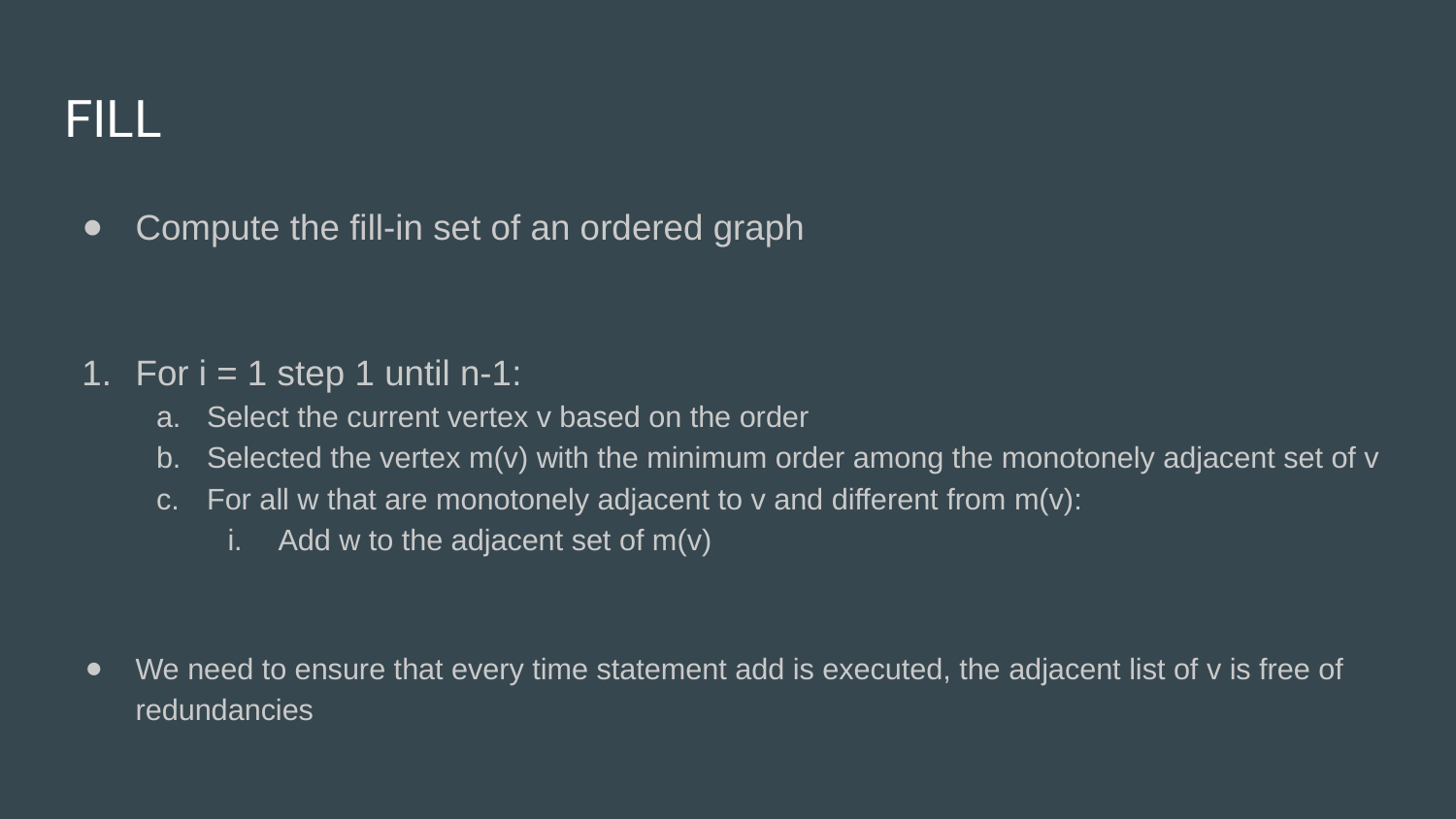

# FILL
Compute the fill-in set of an ordered graph

For i = 1 step 1 until n-1:
Select the current vertex v based on the order
Selected the vertex m(v) with the minimum order among the monotonely adjacent set of v
For all w that are monotonely adjacent to v and different from m(v):
Add w to the adjacent set of m(v)

We need to ensure that every time statement add is executed, the adjacent list of v is free of redundancies